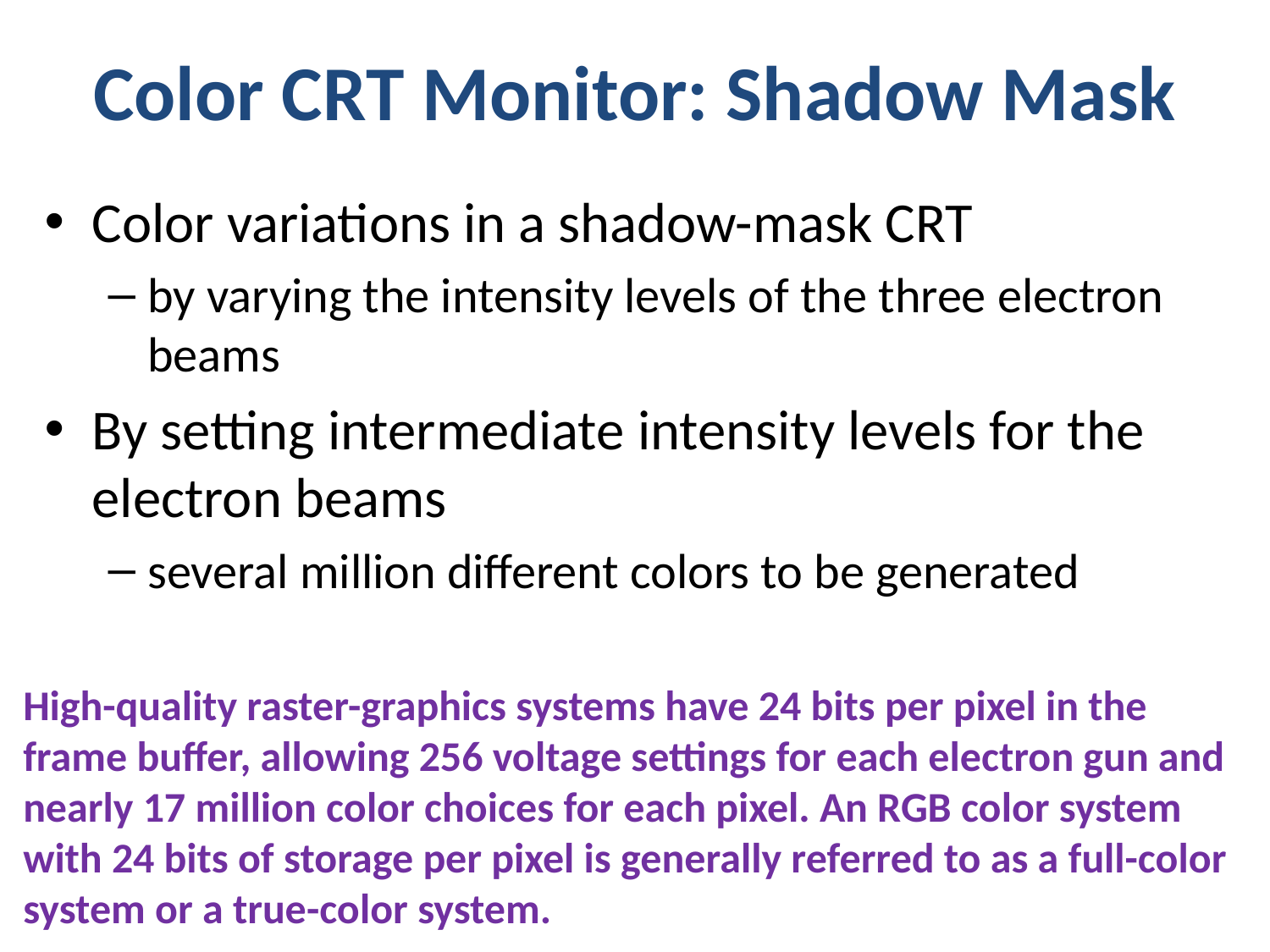

# Color CRT Monitor: Shadow Mask
Color variations in a shadow-mask CRT
by varying the intensity levels of the three electron beams
By setting intermediate intensity levels for the electron beams
several million different colors to be generated
High-quality raster-graphics systems have 24 bits per pixel in the frame buffer, allowing 256 voltage settings for each electron gun and nearly 17 million color choices for each pixel. An RGB color system with 24 bits of storage per pixel is generally referred to as a full-color system or a true-color system.